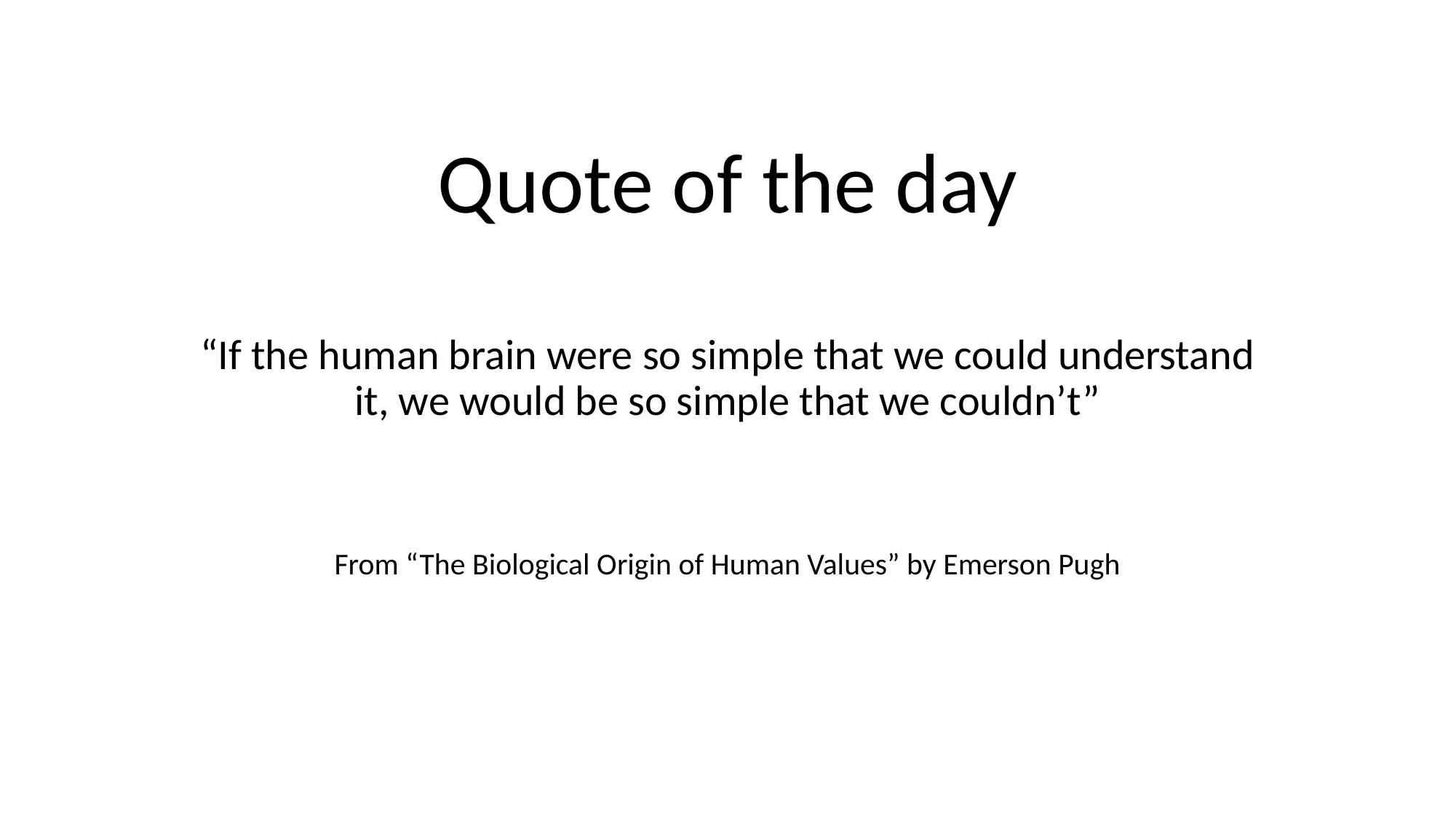

# Quote of the day
“If the human brain were so simple that we could understand it, we would be so simple that we couldn’t”

From “The Biological Origin of Human Values” by Emerson Pugh